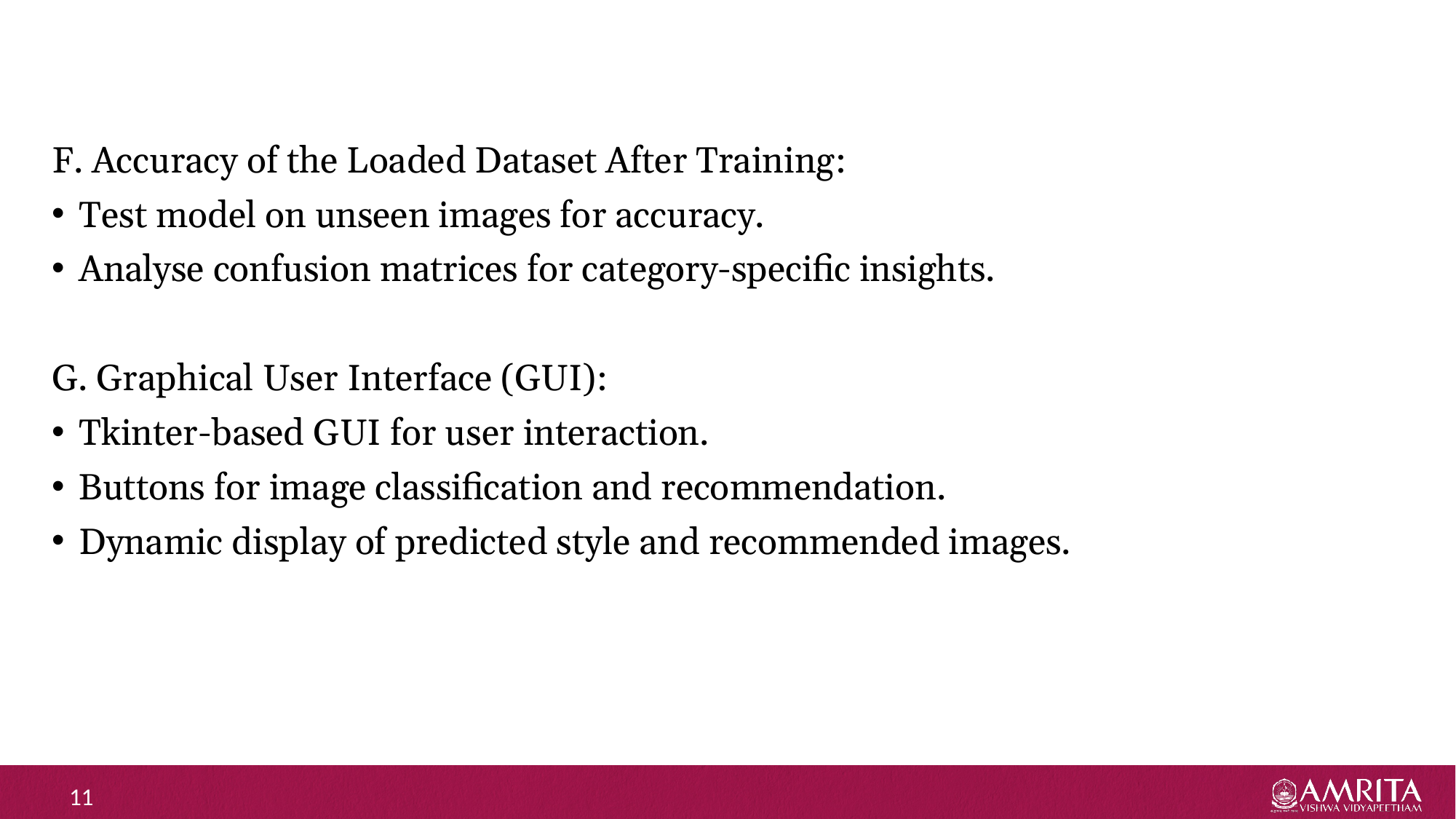

F. Accuracy of the Loaded Dataset After Training:
Test model on unseen images for accuracy.
Analyse confusion matrices for category-specific insights.

G. Graphical User Interface (GUI):
Tkinter-based GUI for user interaction.
Buttons for image classification and recommendation.
Dynamic display of predicted style and recommended images.

11